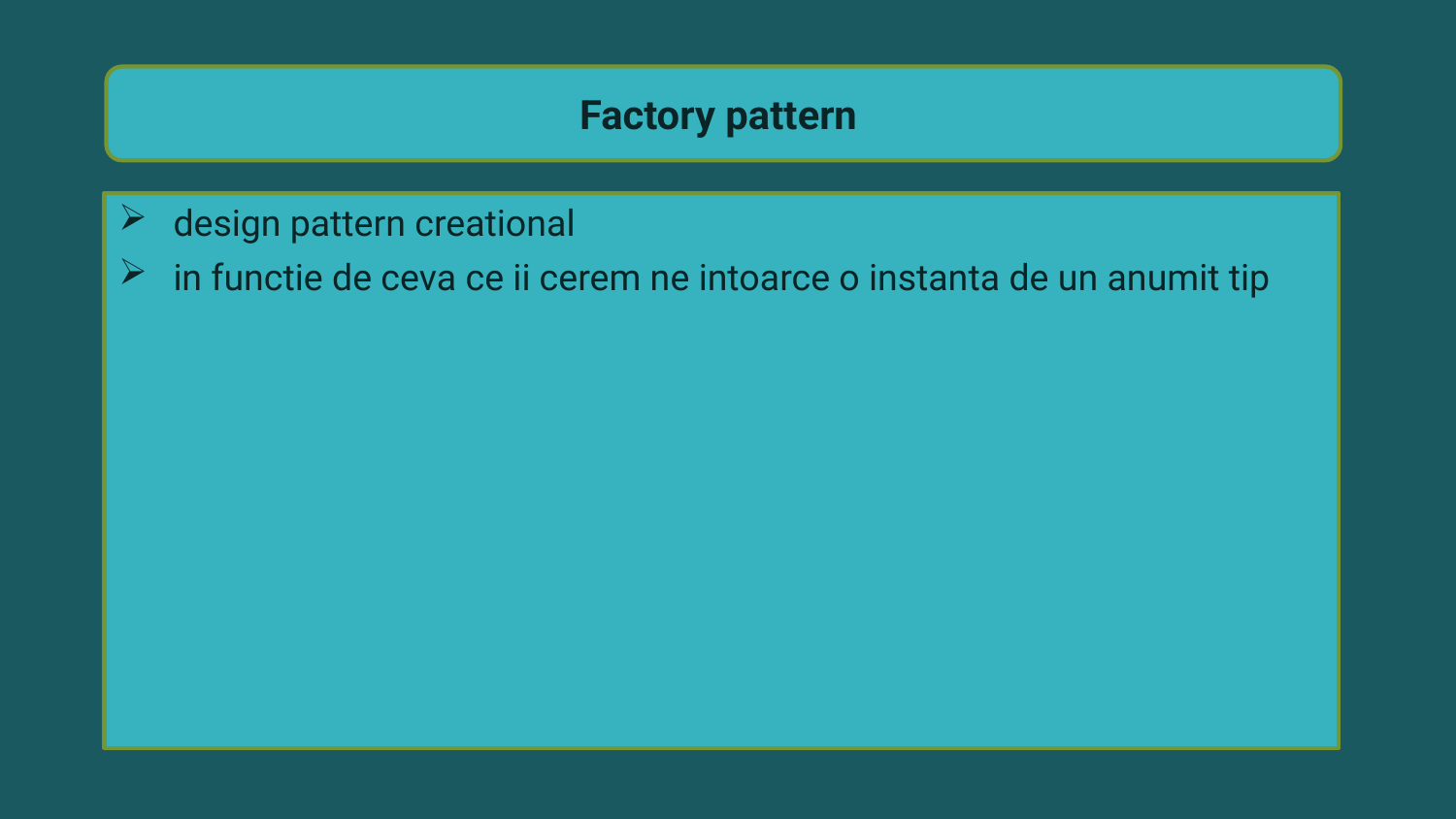

Factory pattern
design pattern creational
in functie de ceva ce ii cerem ne intoarce o instanta de un anumit tip